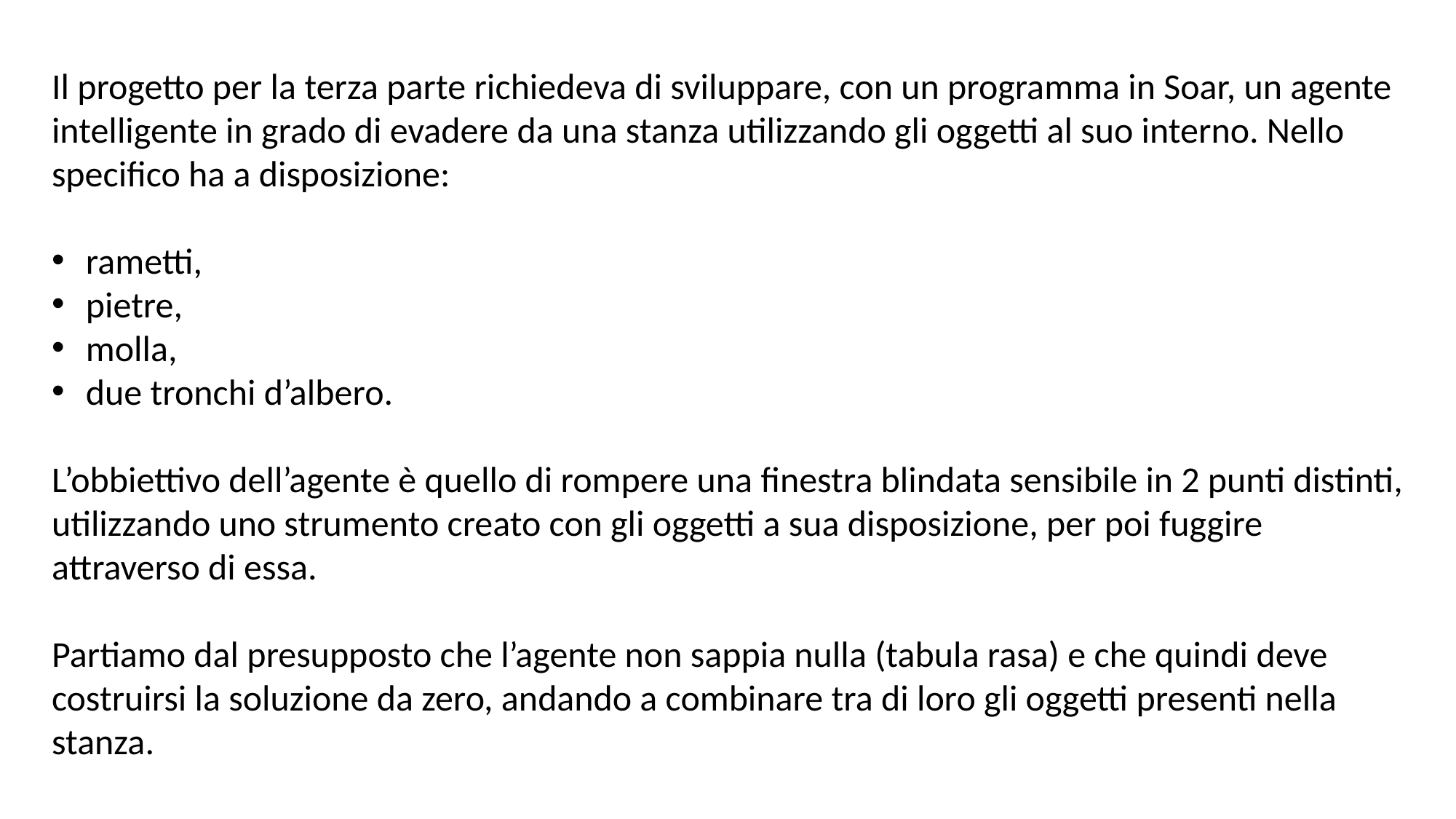

Il progetto per la terza parte richiedeva di sviluppare, con un programma in Soar, un agente intelligente in grado di evadere da una stanza utilizzando gli oggetti al suo interno. Nello specifico ha a disposizione:

rametti,
pietre,
molla,
due tronchi d’albero.

L’obbiettivo dell’agente è quello di rompere una finestra blindata sensibile in 2 punti distinti, utilizzando uno strumento creato con gli oggetti a sua disposizione, per poi fuggire attraverso di essa.

Partiamo dal presupposto che l’agente non sappia nulla (tabula rasa) e che quindi deve costruirsi la soluzione da zero, andando a combinare tra di loro gli oggetti presenti nella stanza.